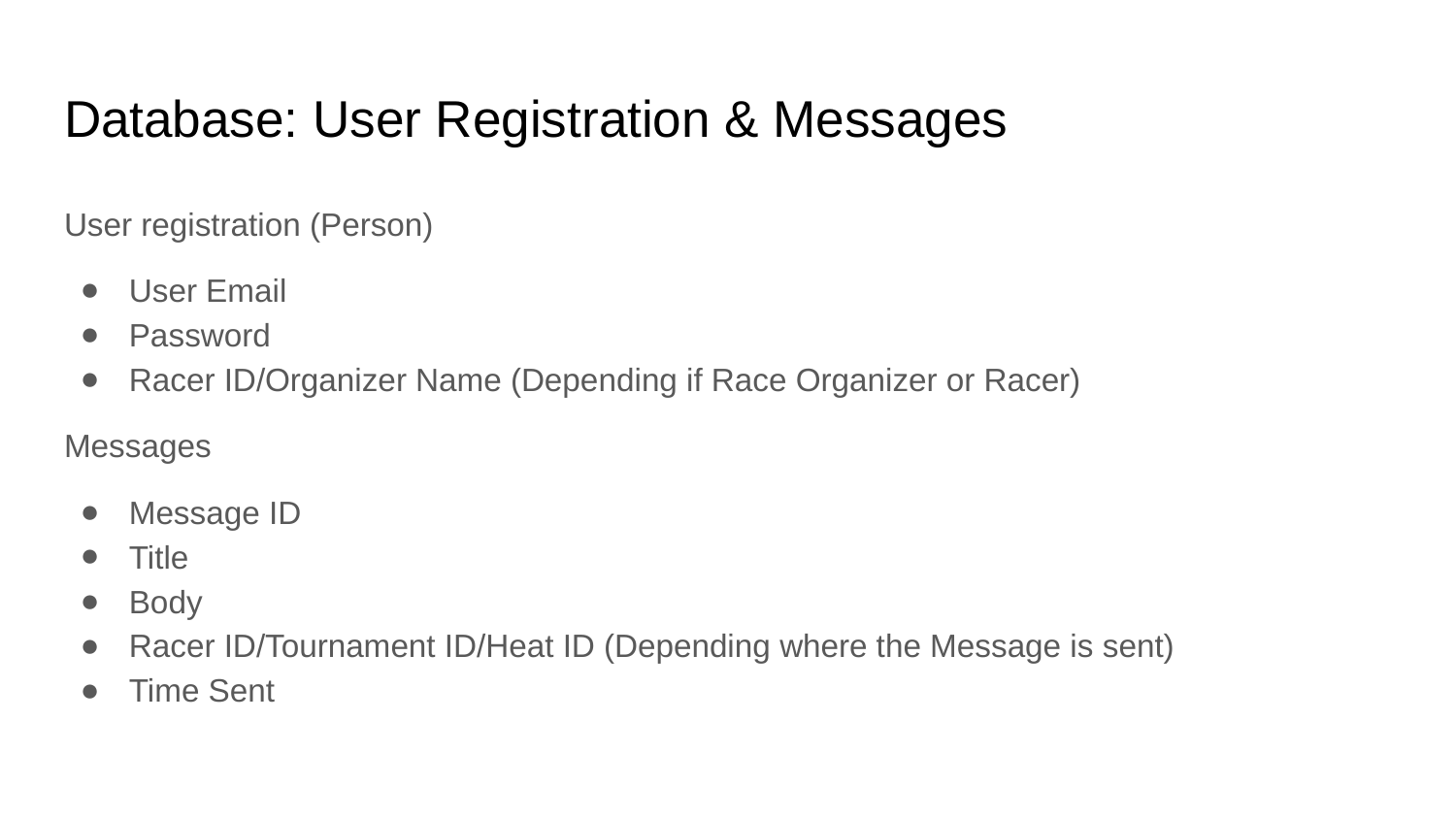

# Database: User Registration & Messages
User registration (Person)
User Email
Password
Racer ID/Organizer Name (Depending if Race Organizer or Racer)
Messages
Message ID
Title
Body
Racer ID/Tournament ID/Heat ID (Depending where the Message is sent)
Time Sent